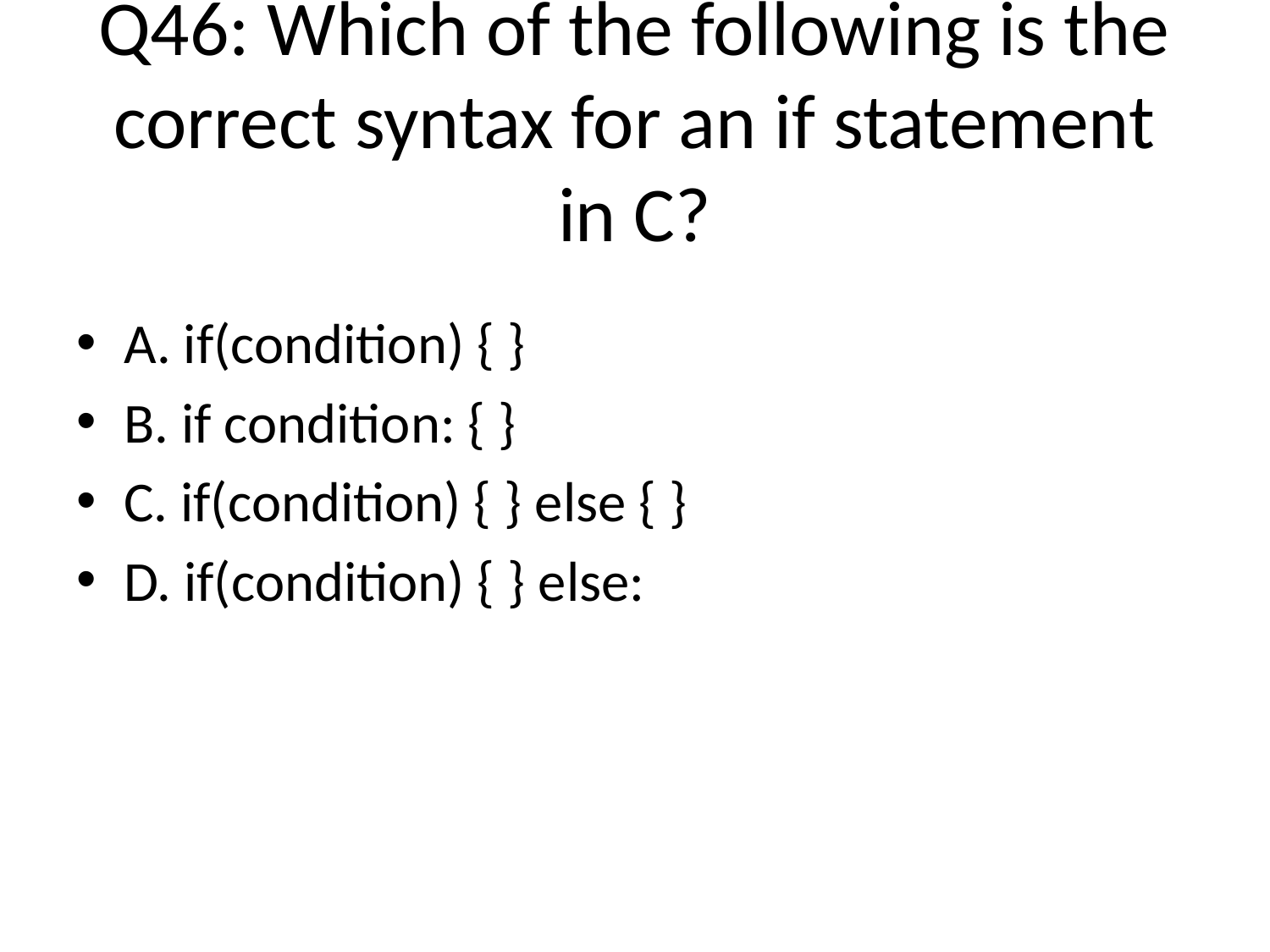

# Q46: Which of the following is the correct syntax for an if statement in C?

A. if(condition) { }
B. if condition: { }
C. if(condition) { } else { }
D. if(condition) { } else: